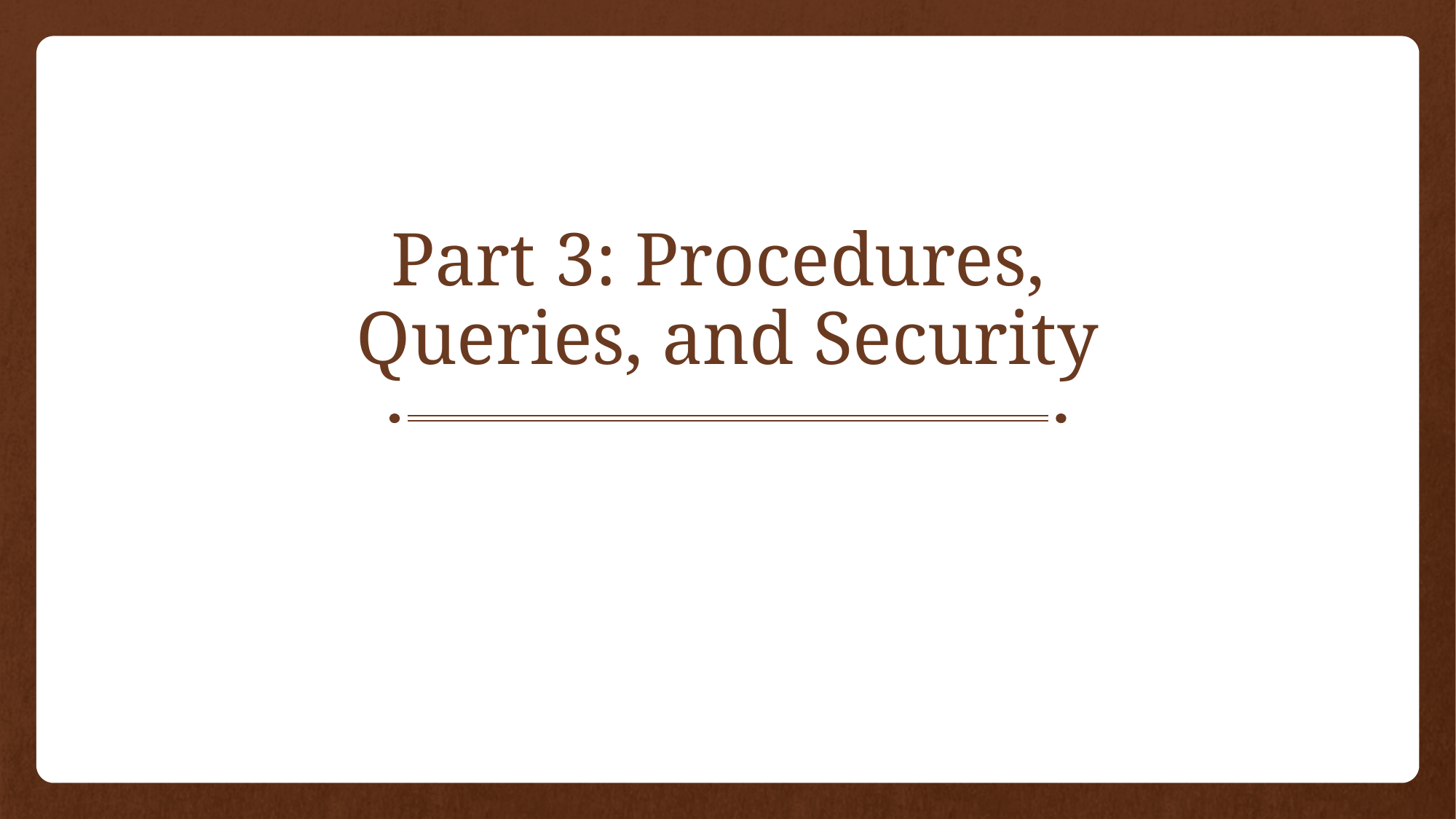

# Part 3: Procedures, Queries, and Security